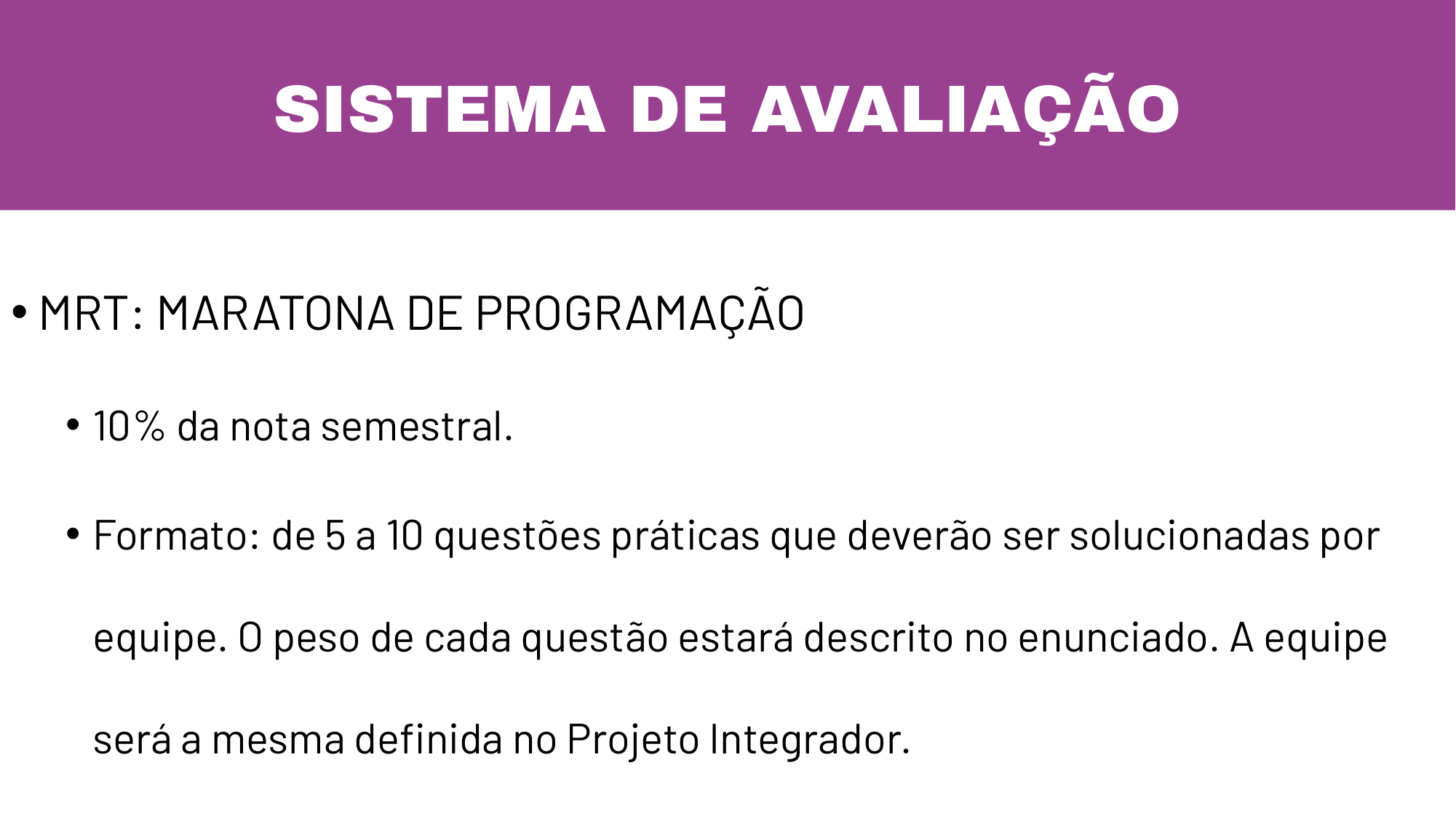

SISTEMA DE AVALIAÇÃO
# SISTEMA DE AVALIAÇÃO
MRT: MARATONA DE PROGRAMAÇÃO
10% da nota semestral.
Formato: de 5 a 10 questões práticas que deverão ser solucionadas por equipe. O peso de cada questão estará descrito no enunciado. A equipe será a mesma definida no Projeto Integrador.